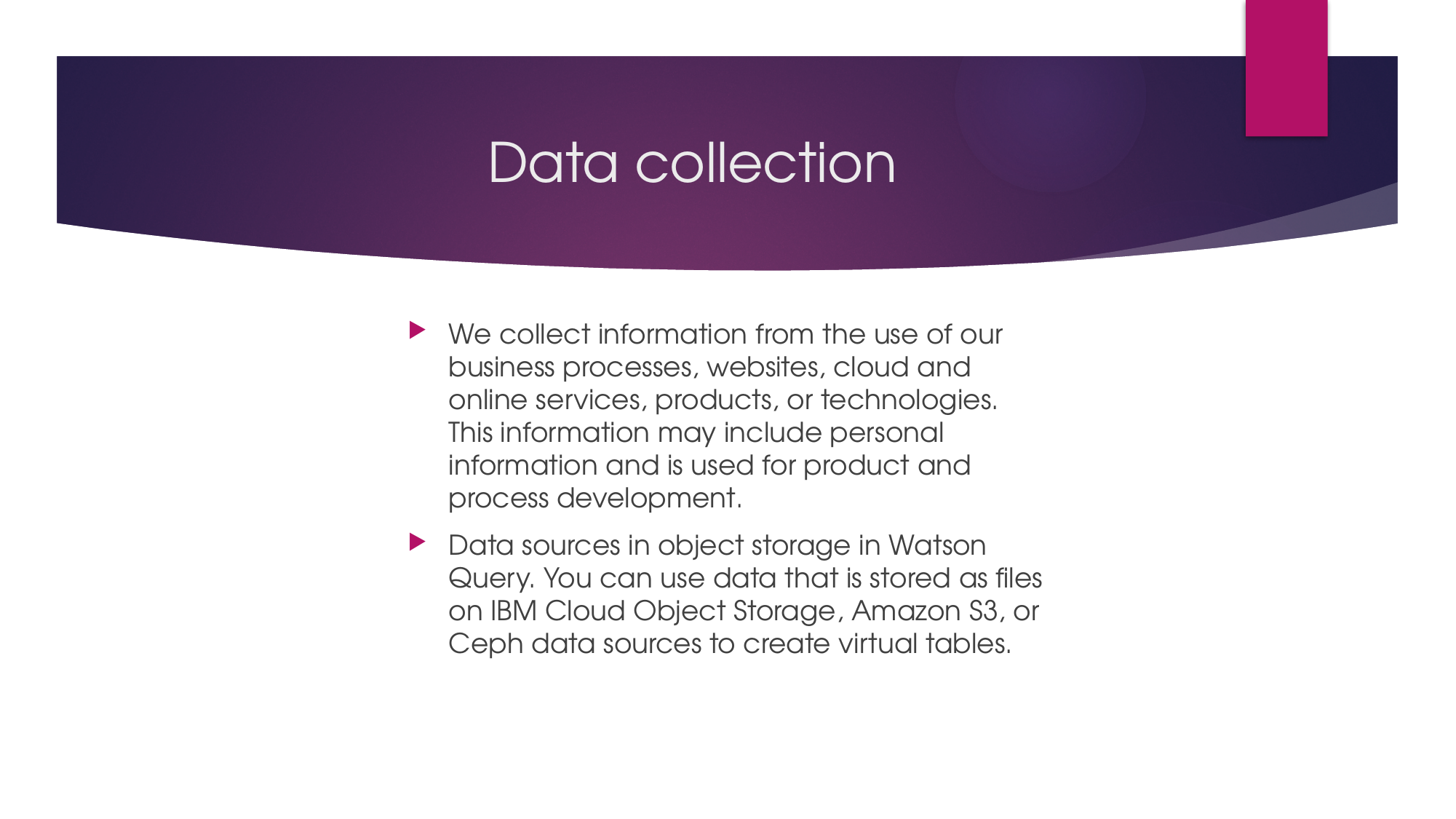

# Data collection
We collect information from the use of our business processes, websites, cloud and online services, products, or technologies. This information may include personal information and is used for product and process development.
Data sources in object storage in Watson Query. You can use data that is stored as files on IBM Cloud Object Storage, Amazon S3, or Ceph data sources to create virtual tables.